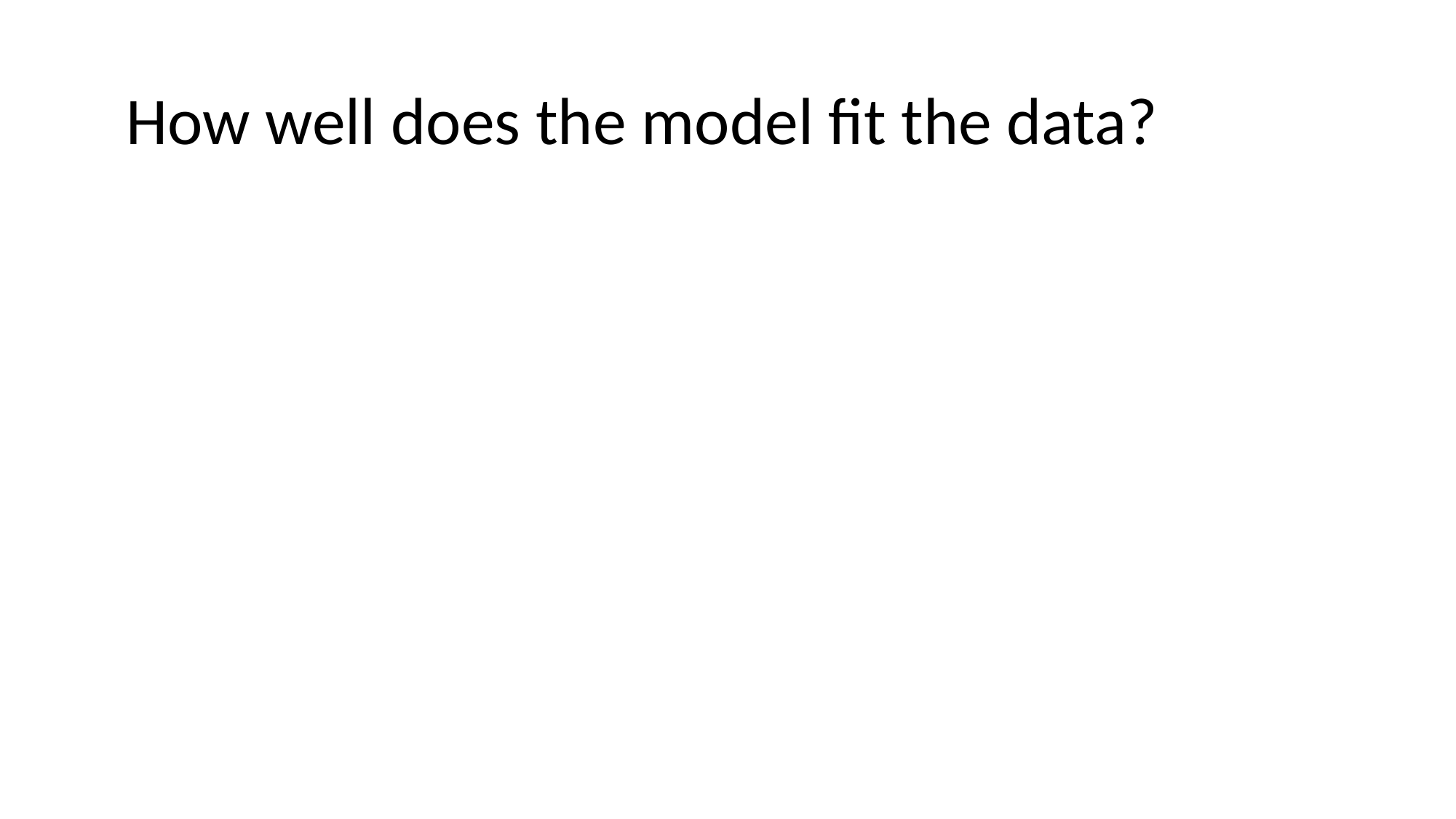

# How well does the model fit the data?